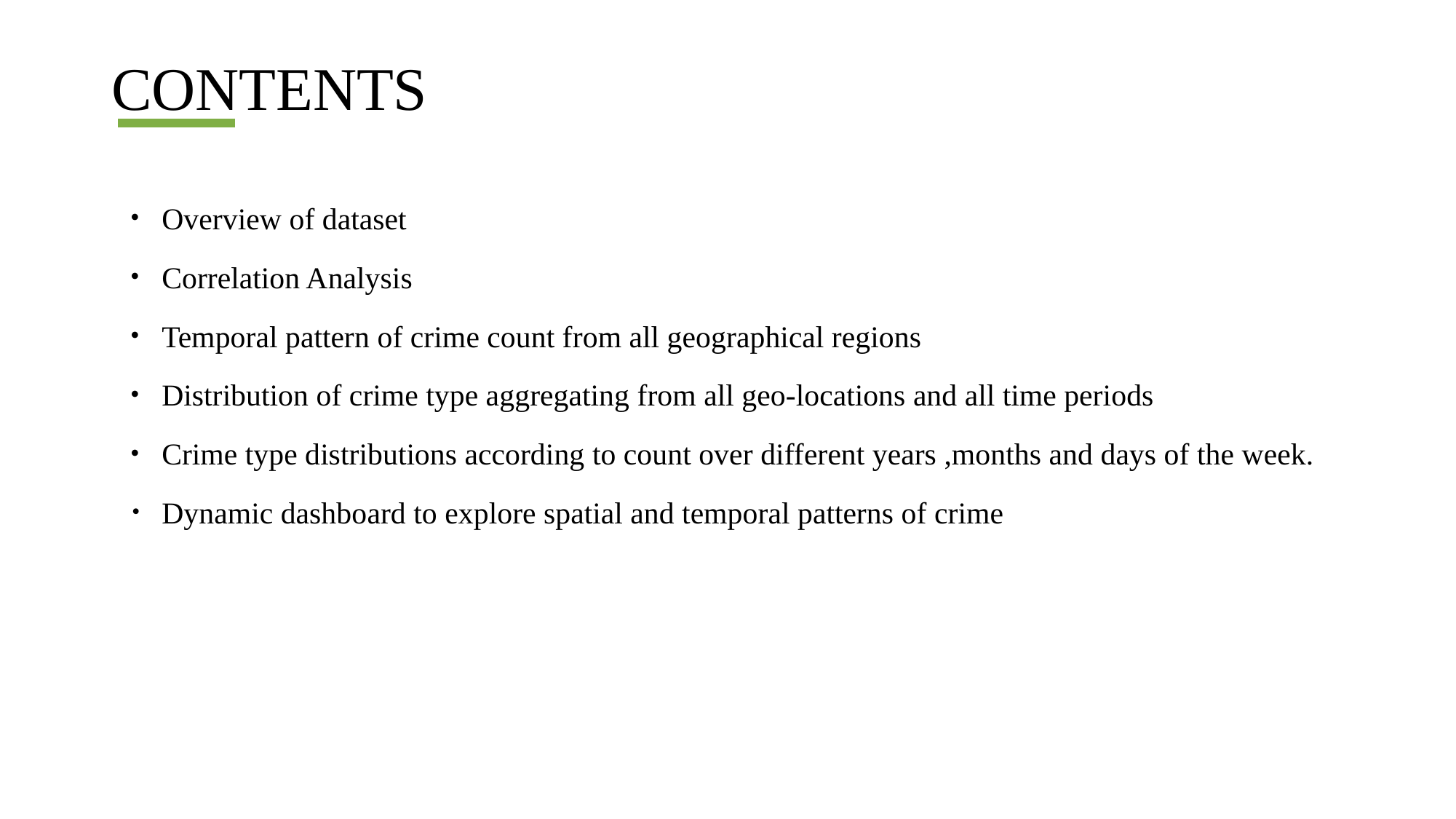

# CONTENTS
Overview of dataset
Correlation Analysis
Temporal pattern of crime count from all geographical regions
Distribution of crime type aggregating from all geo-locations and all time periods
Crime type distributions according to count over different years ,months and days of the week.
Dynamic dashboard to explore spatial and temporal patterns of crime